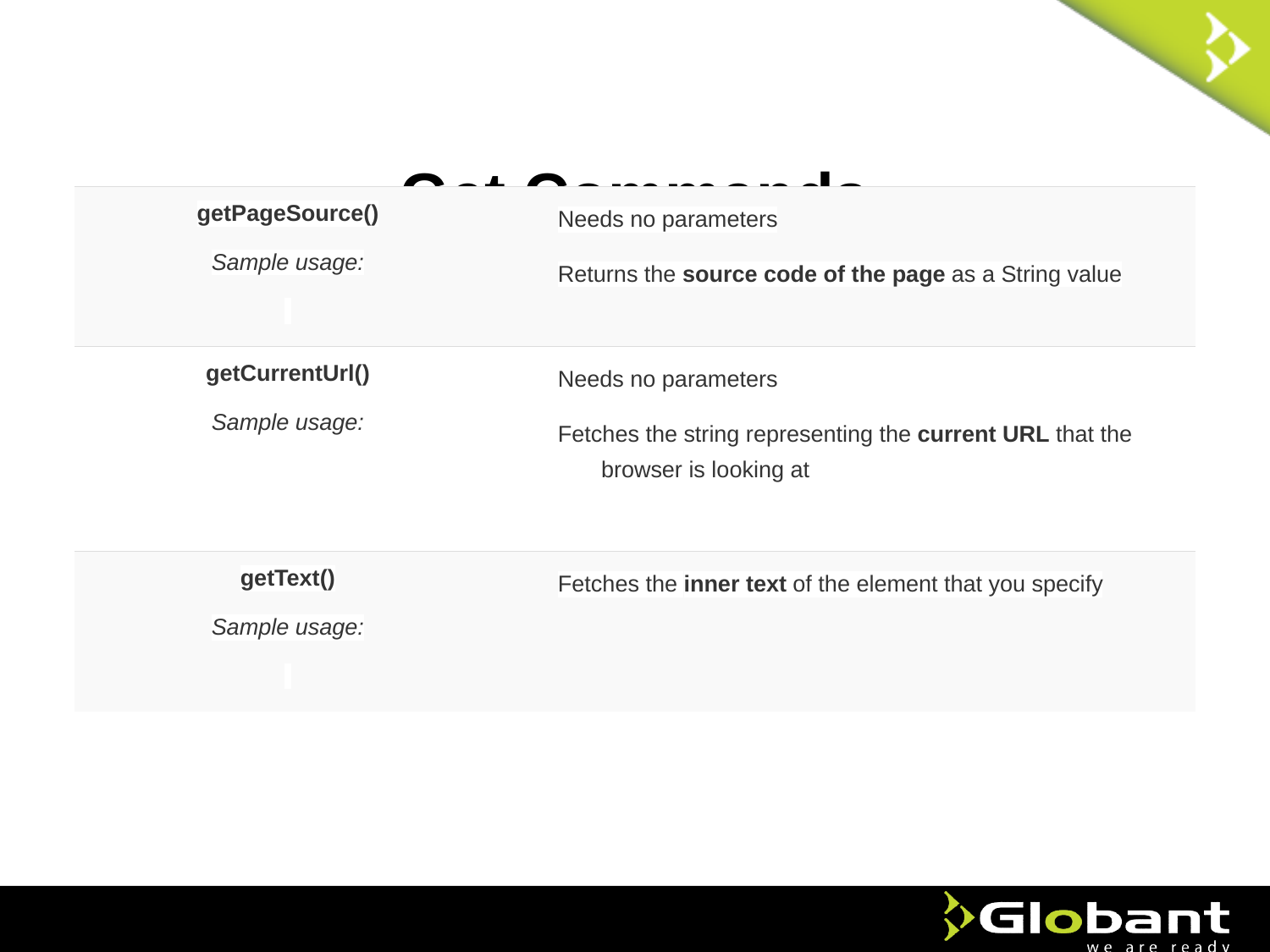

# Get Commands
| getPageSource() Sample usage: | Needs no parameters Returns the source code of the page as a String value |
| --- | --- |
| getCurrentUrl() Sample usage: | Needs no parameters Fetches the string representing the current URL that the browser is looking at |
| getText() Sample usage: | Fetches the inner text of the element that you specify |